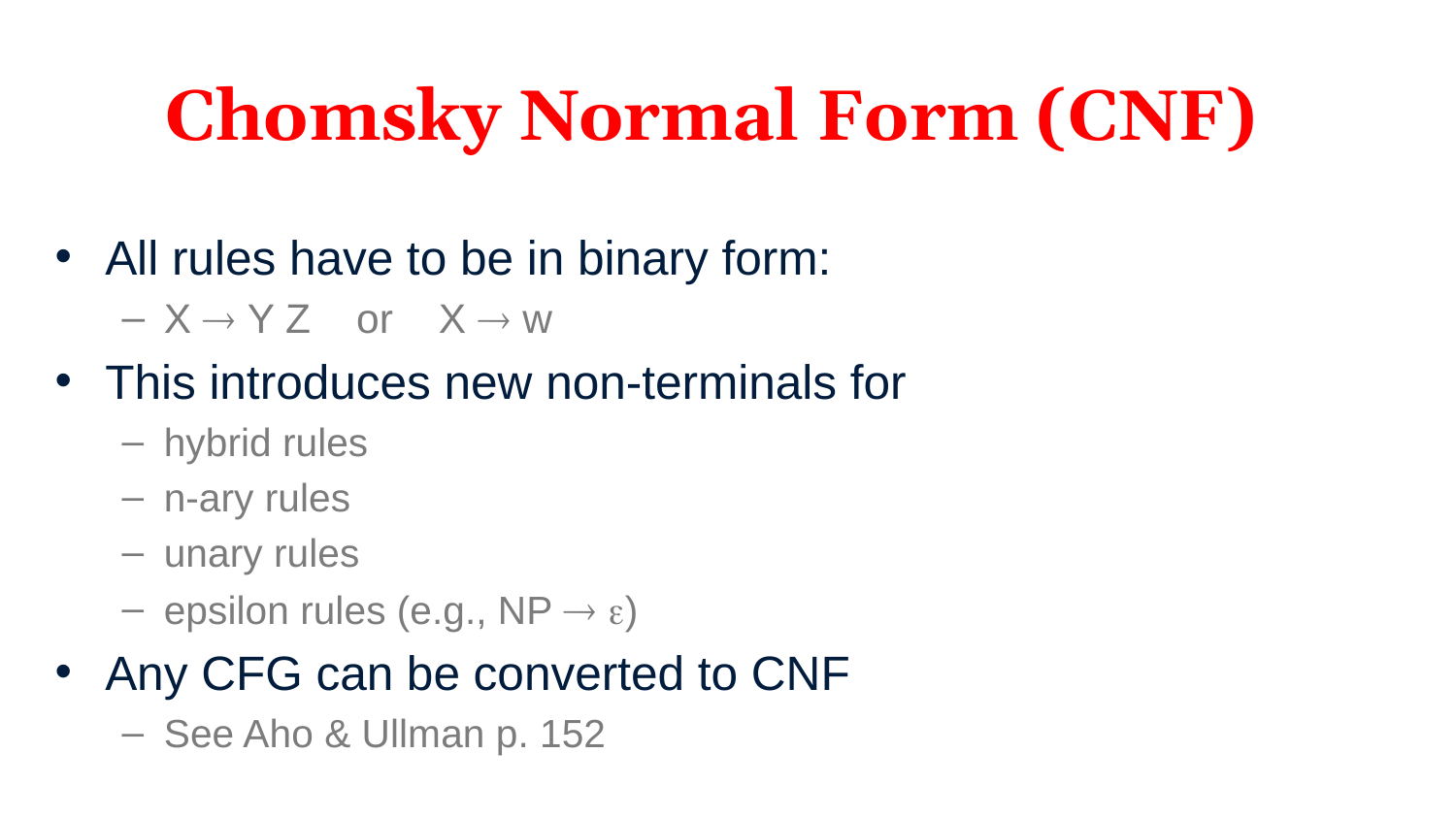

# Chomsky Normal Form (CNF)
All rules have to be in binary form:
X → Y Z    or    X → w
This introduces new non-terminals for
hybrid rules
n-ary rules
unary rules
epsilon rules (e.g., NP → ε)
Any CFG can be converted to CNF
See Aho & Ullman p. 152